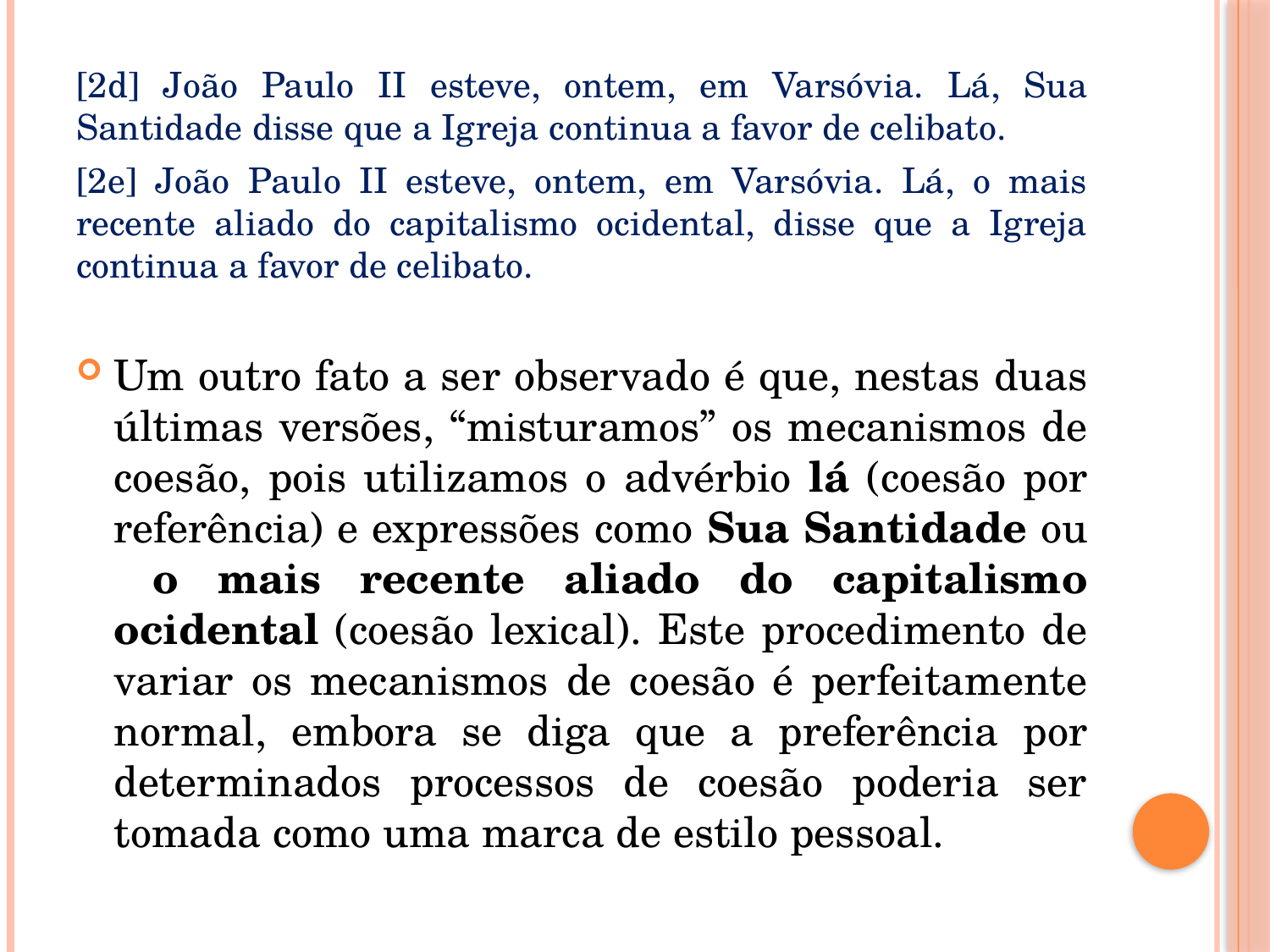

[2d] João Paulo II esteve, ontem, em Varsóvia. Lá, Sua Santidade disse que a Igreja continua a favor de celibato.
[2e] João Paulo II esteve, ontem, em Varsóvia. Lá, o mais recente aliado do capitalismo ocidental, disse que a Igreja continua a favor de celibato.

Um outro fato a ser observado é que, nestas duas últimas versões, “misturamos” os mecanismos de coesão, pois utilizamos o advérbio lá (coesão por referência) e expressões como Sua Santidade ou  o mais recente aliado do capitalismo ocidental (coesão lexical). Este procedimento de variar os mecanismos de coesão é perfeitamente normal, embora se diga que a preferência por determinados processos de coesão poderia ser tomada como uma marca de estilo pessoal.